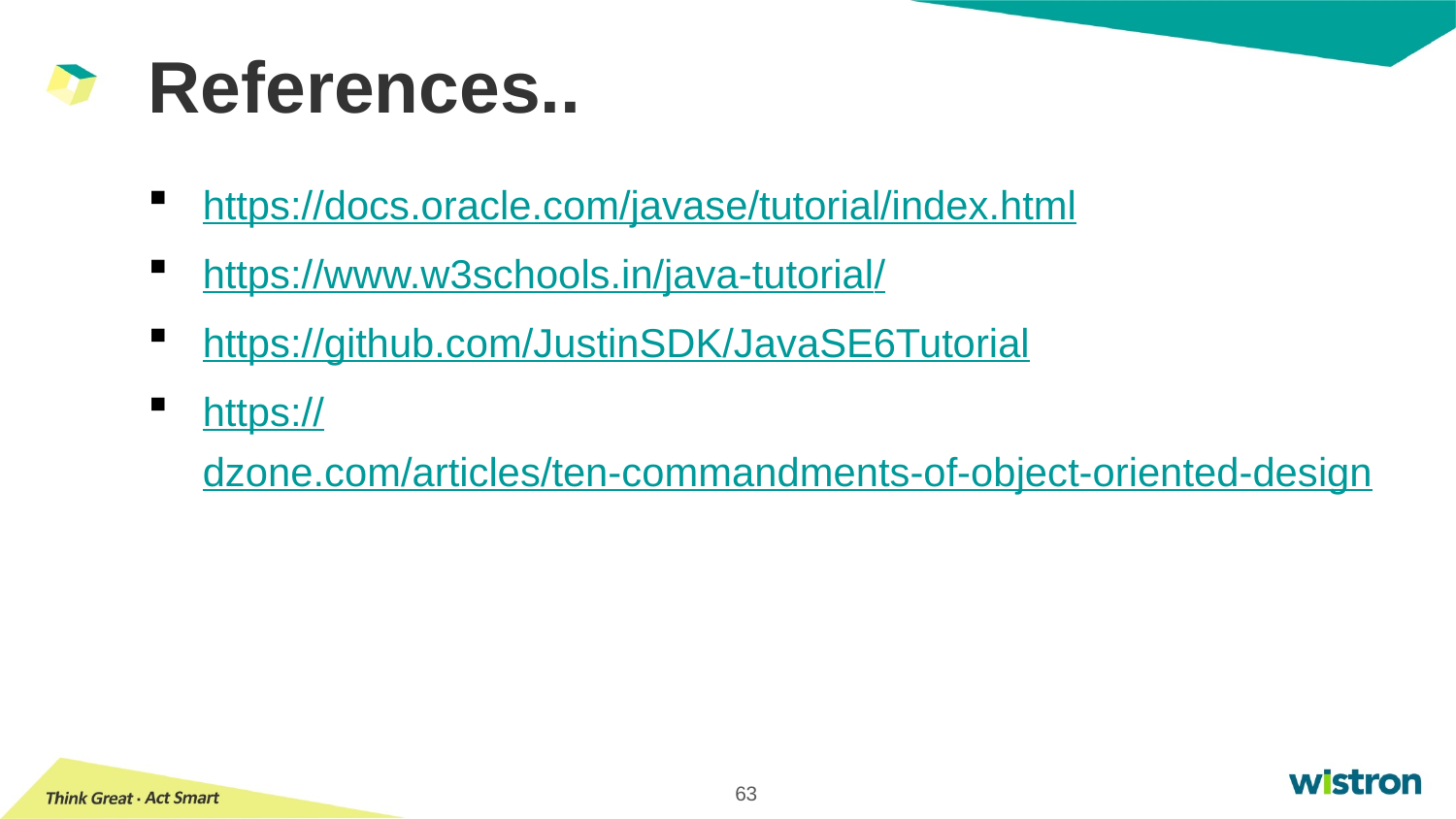

# References..
https://docs.oracle.com/javase/tutorial/index.html
https://www.w3schools.in/java-tutorial/
https://github.com/JustinSDK/JavaSE6Tutorial
https://dzone.com/articles/ten-commandments-of-object-oriented-design

63